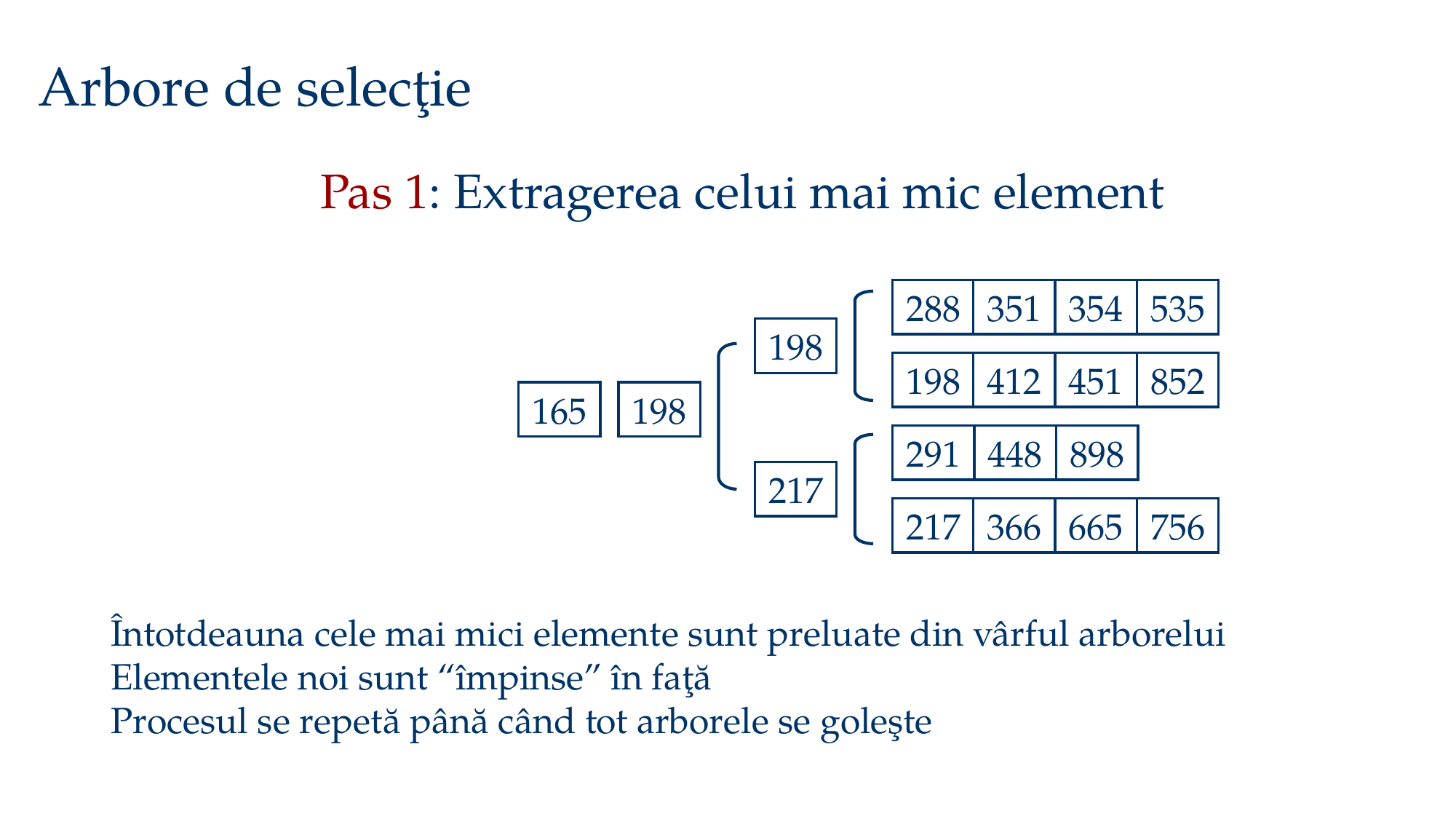

Arbore de selecţie
Pas 1: Extragerea celui mai mic element
288
351
354
535

198

198
412
451
852
165
198
291
448
898

217
217
366
665
756
Întotdeauna cele mai mici elemente sunt preluate din vârful arborelui
Elementele noi sunt “împinse” în faţă
Procesul se repetă până când tot arborele se goleşte